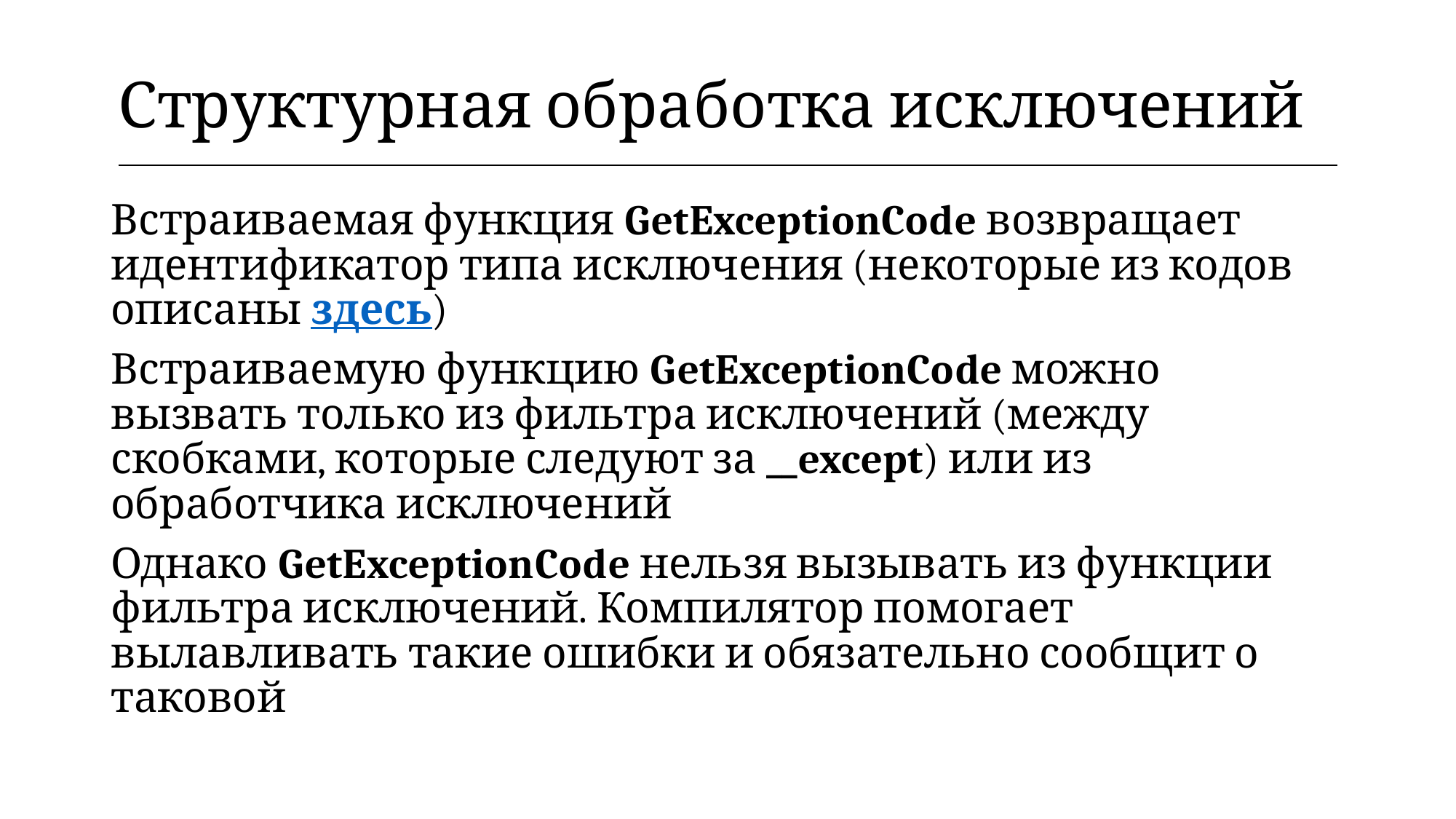

| Структурная обработка исключений |
| --- |
Встраиваемая функция GetExceptionCode возвращает идентификатор типа исключения (некоторые из кодов описаны здесь)
Встраиваемую функцию GetExceptionCode можно вызвать только из фильтра исключений (между скобками, которые следуют за __except) или из обработчика исключений
Однако GetExceptionCode нельзя вызывать из функции фильтра исключений. Компилятор помогает вылавливать такие ошибки и обязательно сообщит о таковой